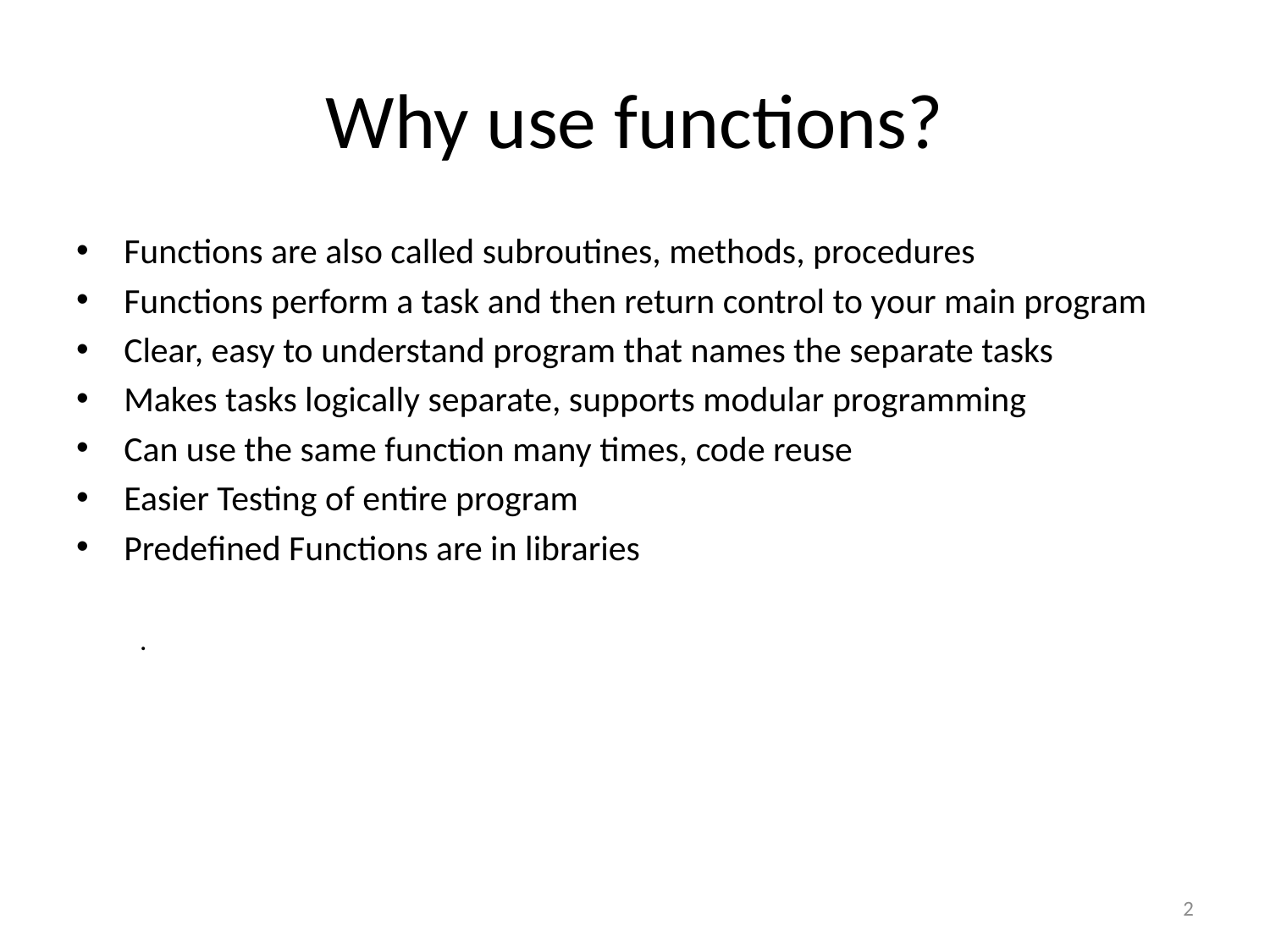

# Why use functions?
Functions are also called subroutines, methods, procedures
Functions perform a task and then return control to your main program
Clear, easy to understand program that names the separate tasks
Makes tasks logically separate, supports modular programming
Can use the same function many times, code reuse
Easier Testing of entire program
Predefined Functions are in libraries

.

2